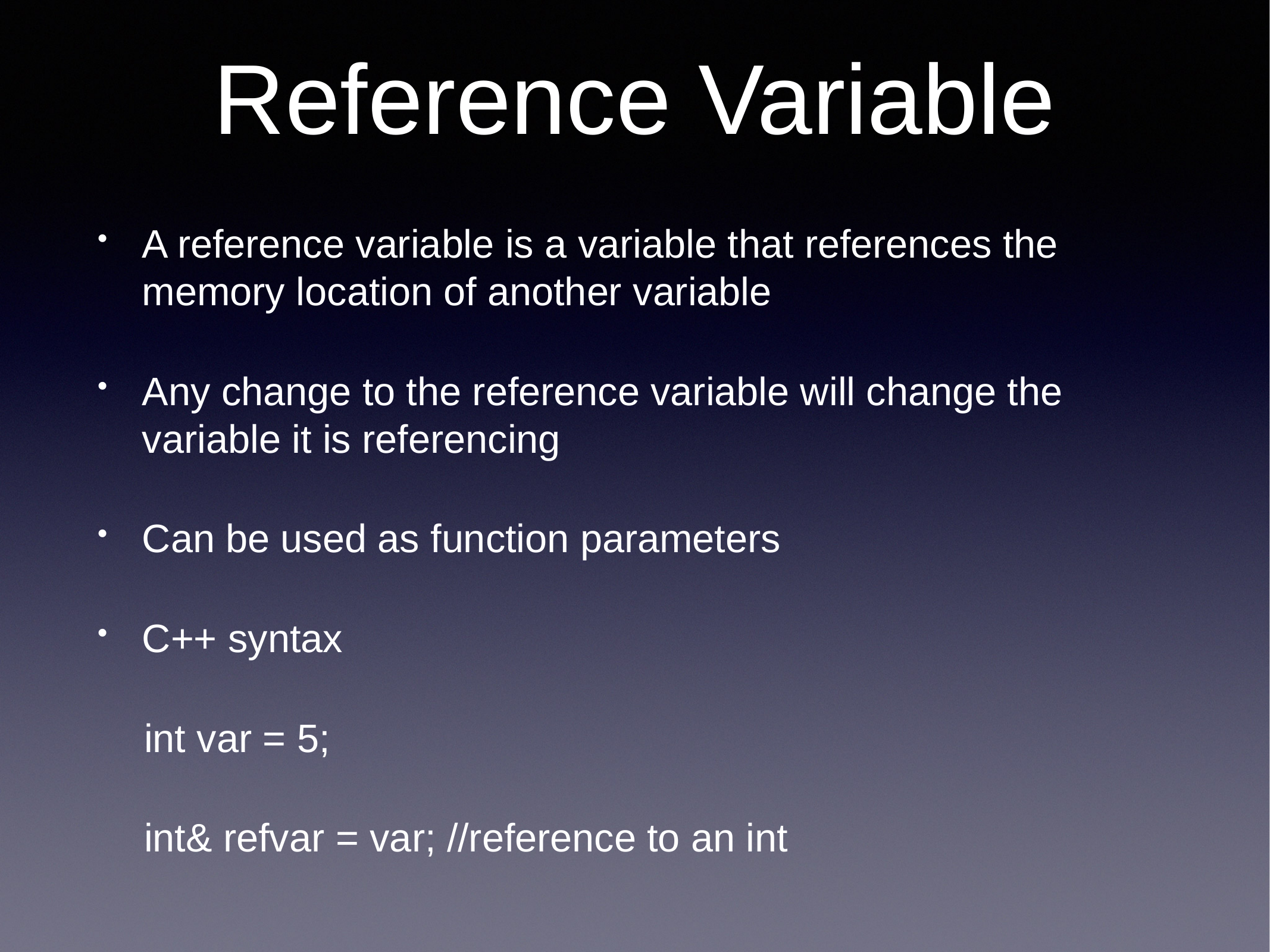

# Reference Variable
A reference variable is a variable that references the memory location of another variable
Any change to the reference variable will change the variable it is referencing
Can be used as function parameters
C++ syntax
int var = 5;
int& refvar = var; //reference to an int